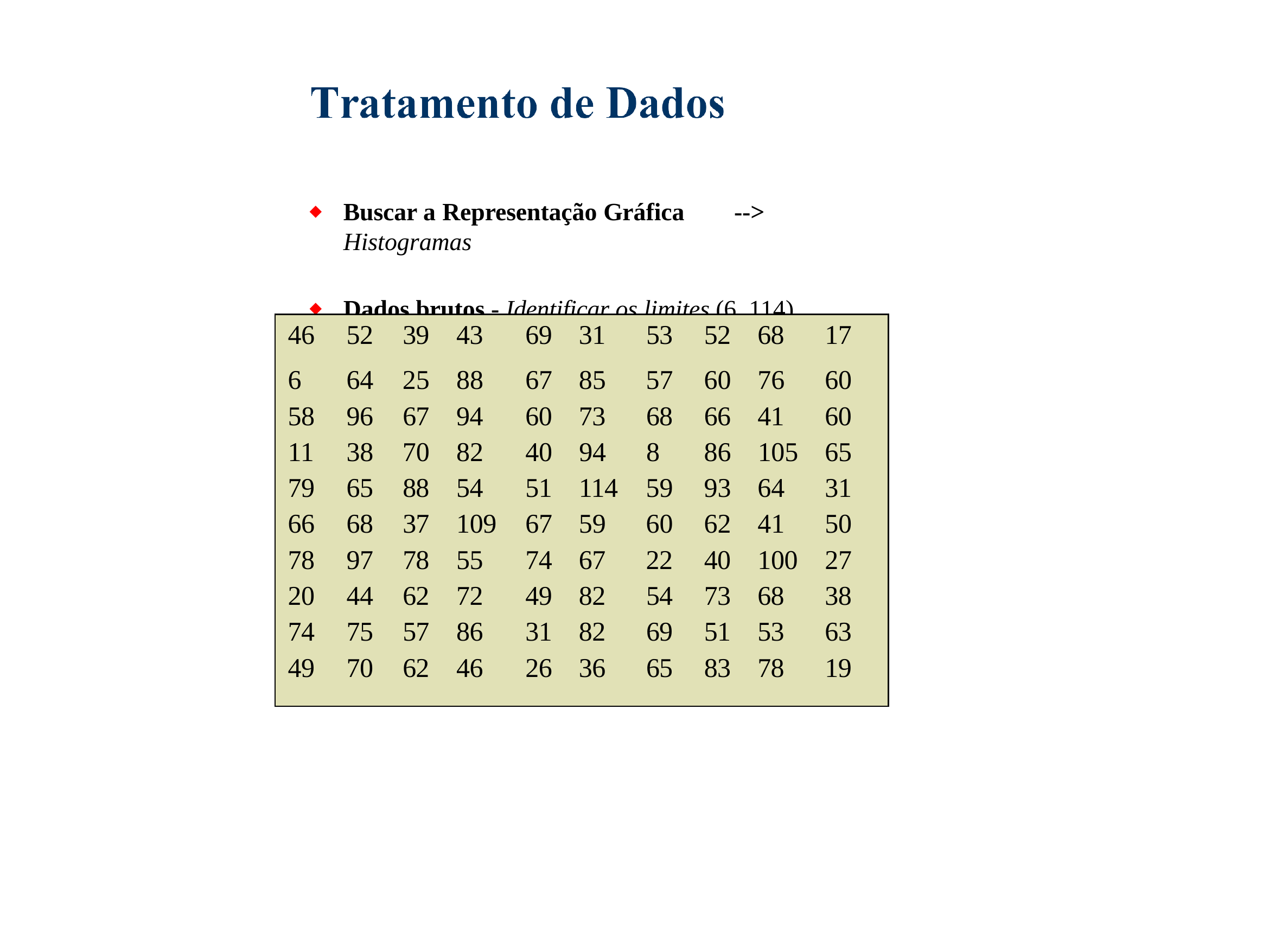

Buscar a Representação Gráfica	--> Histogramas

Dados brutos - Identificar os limites (6, 114)
| 46 | 52 | 39 | 43 | 69 | 31 | 53 | 52 | 68 | 17 |
| --- | --- | --- | --- | --- | --- | --- | --- | --- | --- |
| 6 | 64 | 25 | 88 | 67 | 85 | 57 | 60 | 76 | 60 |
| 58 | 96 | 67 | 94 | 60 | 73 | 68 | 66 | 41 | 60 |
| 11 | 38 | 70 | 82 | 40 | 94 | 8 | 86 | 105 | 65 |
| 79 | 65 | 88 | 54 | 51 | 114 | 59 | 93 | 64 | 31 |
| 66 | 68 | 37 | 109 | 67 | 59 | 60 | 62 | 41 | 50 |
| 78 | 97 | 78 | 55 | 74 | 67 | 22 | 40 | 100 | 27 |
| 20 | 44 | 62 | 72 | 49 | 82 | 54 | 73 | 68 | 38 |
| 74 | 75 | 57 | 86 | 31 | 82 | 69 | 51 | 53 | 63 |
| 49 | 70 | 62 | 46 | 26 | 36 | 65 | 83 | 78 | 19 |